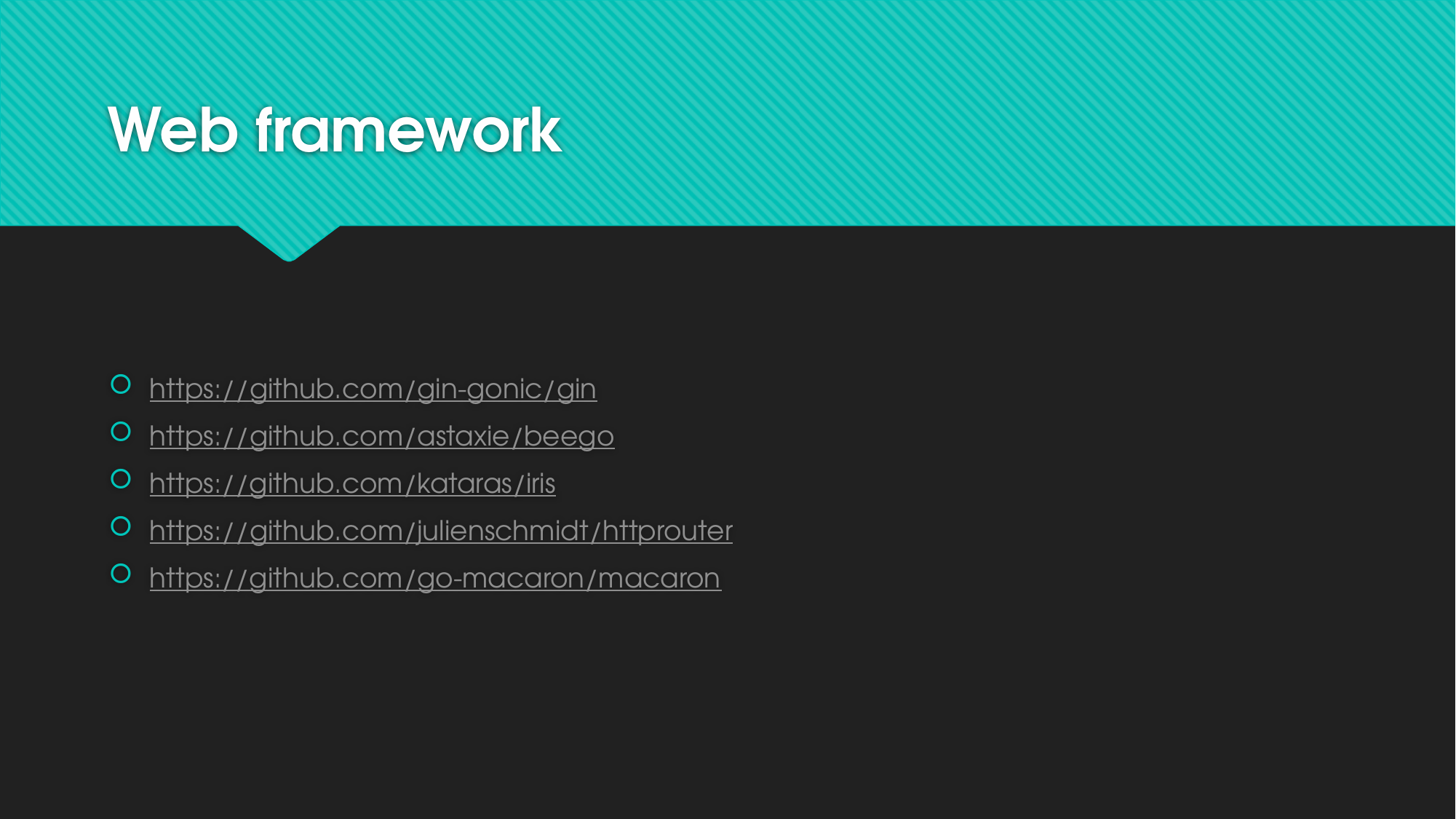

# Web framework
https://github.com/gin-gonic/gin
https://github.com/astaxie/beego
https://github.com/kataras/iris
https://github.com/julienschmidt/httprouter
https://github.com/go-macaron/macaron